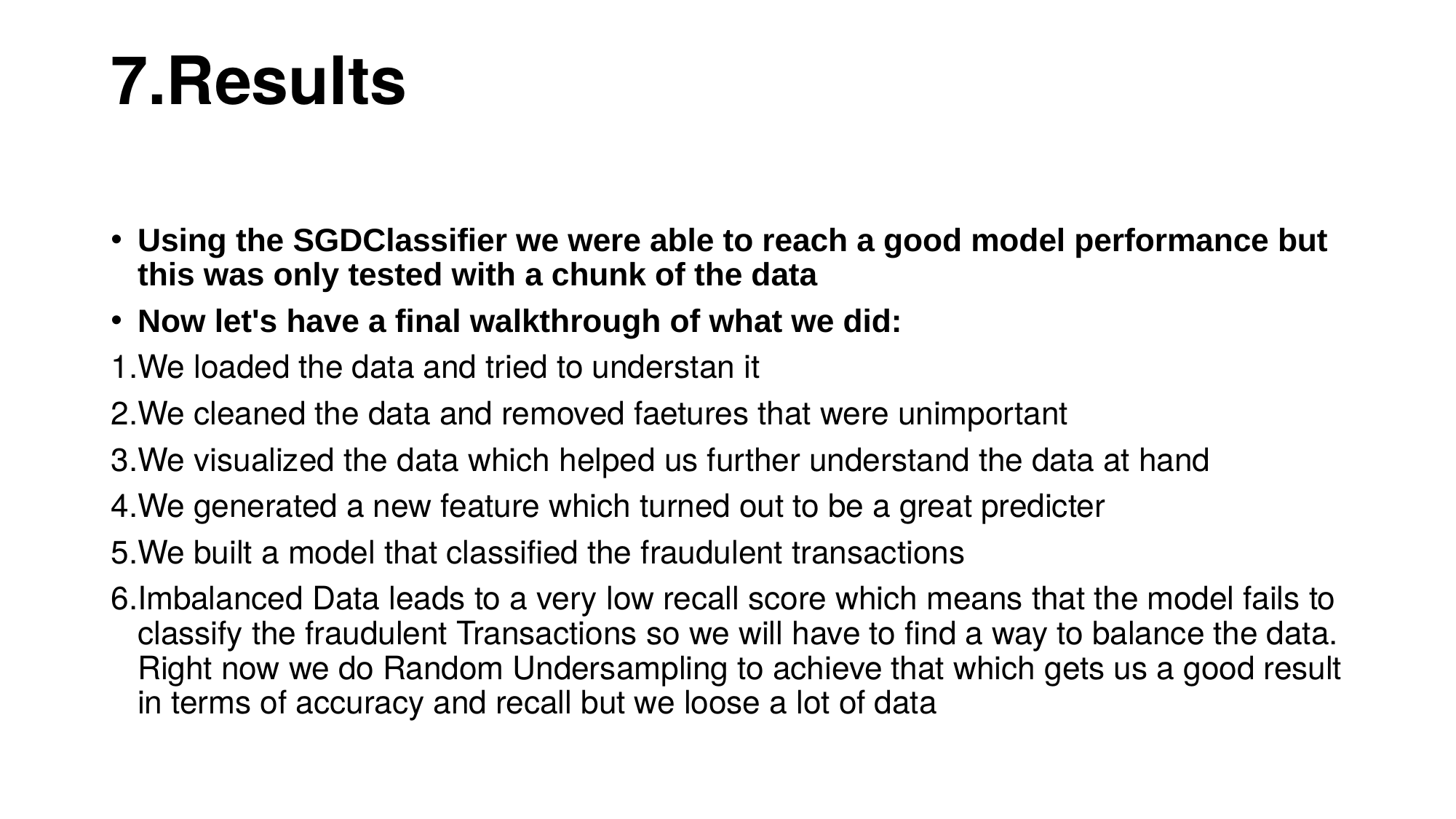

# 7.Results
Using the SGDClassifier we were able to reach a good model performance but this was only tested with a chunk of the data
Now let's have a final walkthrough of what we did:
We loaded the data and tried to understan it
We cleaned the data and removed faetures that were unimportant
We visualized the data which helped us further understand the data at hand
We generated a new feature which turned out to be a great predicter
We built a model that classified the fraudulent transactions
Imbalanced Data leads to a very low recall score which means that the model fails to classify the fraudulent Transactions so we will have to find a way to balance the data. Right now we do Random Undersampling to achieve that which gets us a good result in terms of accuracy and recall but we loose a lot of data